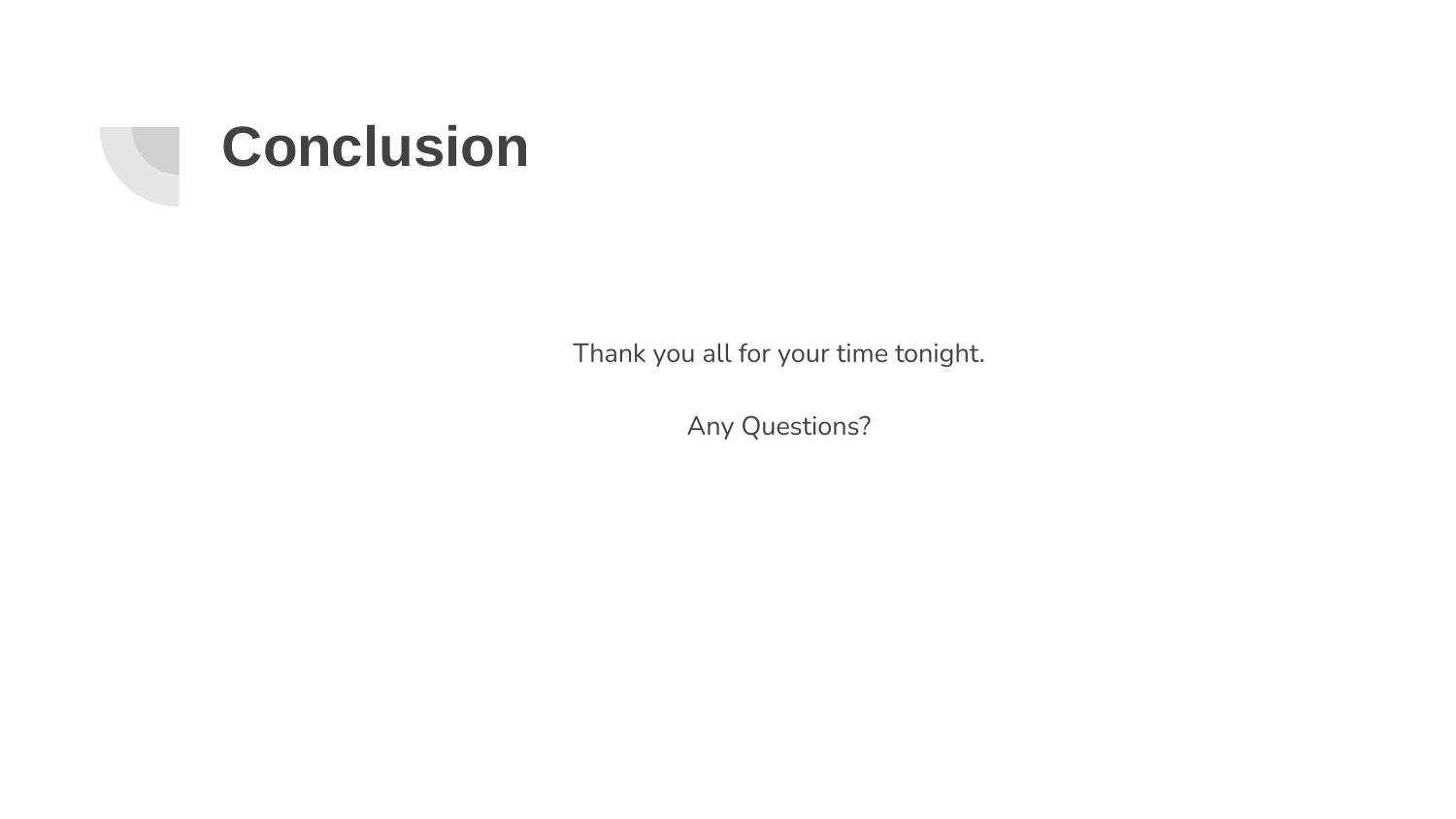

# Conclusion
Thank you all for your time tonight.

Any Questions?